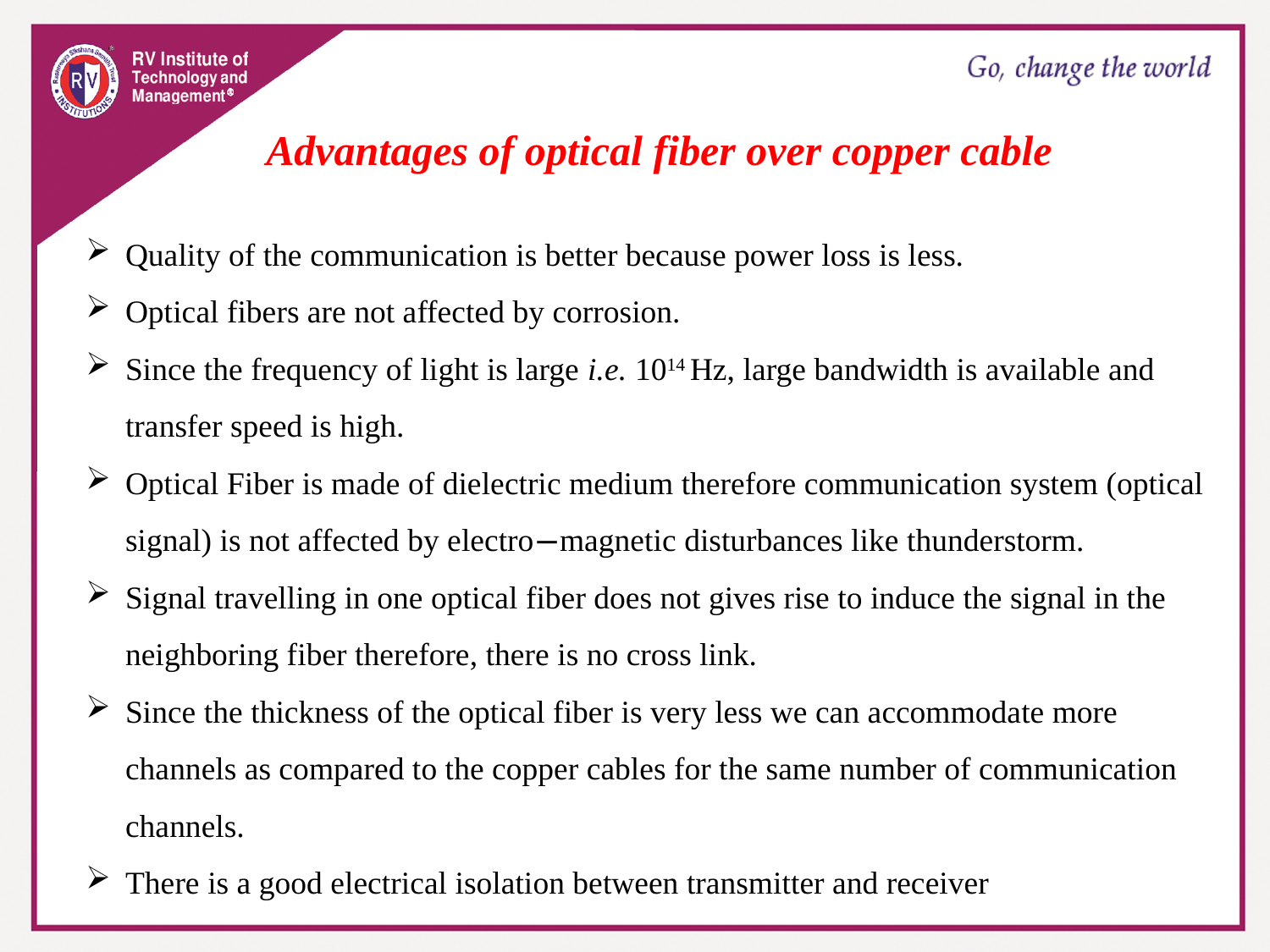

Advantages of optical fiber over copper cable
Quality of the communication is better because power loss is less.
Optical fibers are not affected by corrosion.
Since the frequency of light is large i.e. 1014 Hz, large bandwidth is available and transfer speed is high.
Optical Fiber is made of dielectric medium therefore communication system (optical signal) is not affected by electro−magnetic disturbances like thunderstorm.
Signal travelling in one optical fiber does not gives rise to induce the signal in the neighboring fiber therefore, there is no cross link.
Since the thickness of the optical fiber is very less we can accommodate more channels as compared to the copper cables for the same number of communication channels.
There is a good electrical isolation between transmitter and receiver